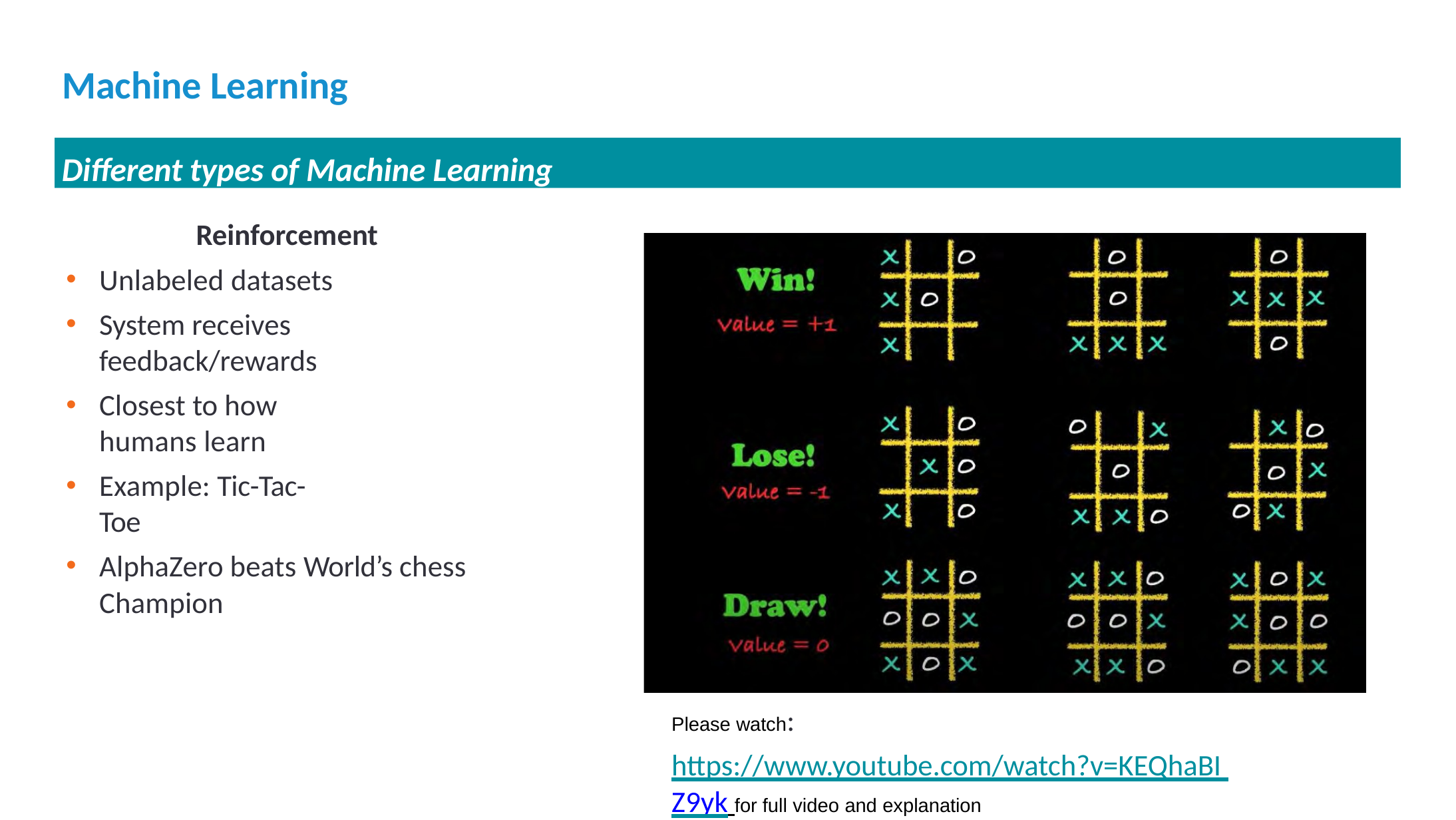

# Machine Learning
Different types of Machine Learning
Reinforcement
Unlabeled datasets
System receives  feedback/rewards
Closest to how humans learn
Example: Tic-Tac-Toe
AlphaZero beats World’s chess  Champion

Please watch:
https://www.youtube.com/watch?v=KEQhaBI  Z9yk for full video and explanation